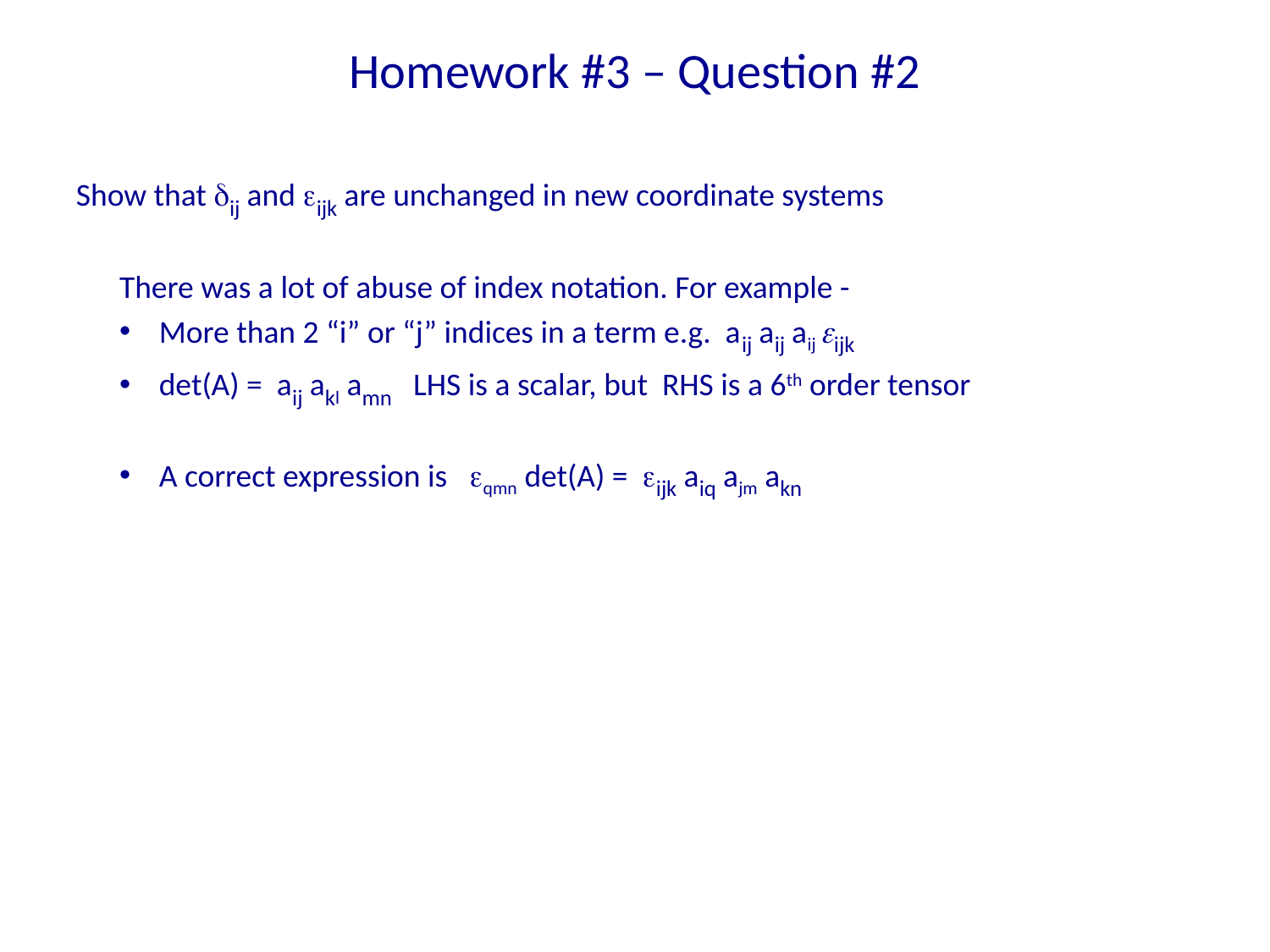

# Homework #3 – Question #2
Show that δij and εijk are unchanged in new coordinate systems
There was a lot of abuse of index notation. For example -
More than 2 “i” or “j” indices in a term e.g.  aij aij aij εijk
det(A) =  aij akl amn   LHS is a scalar, but  RHS is a 6th order tensor

A correct expression is   εqmn det(A) =  εijk aiq ajm akn